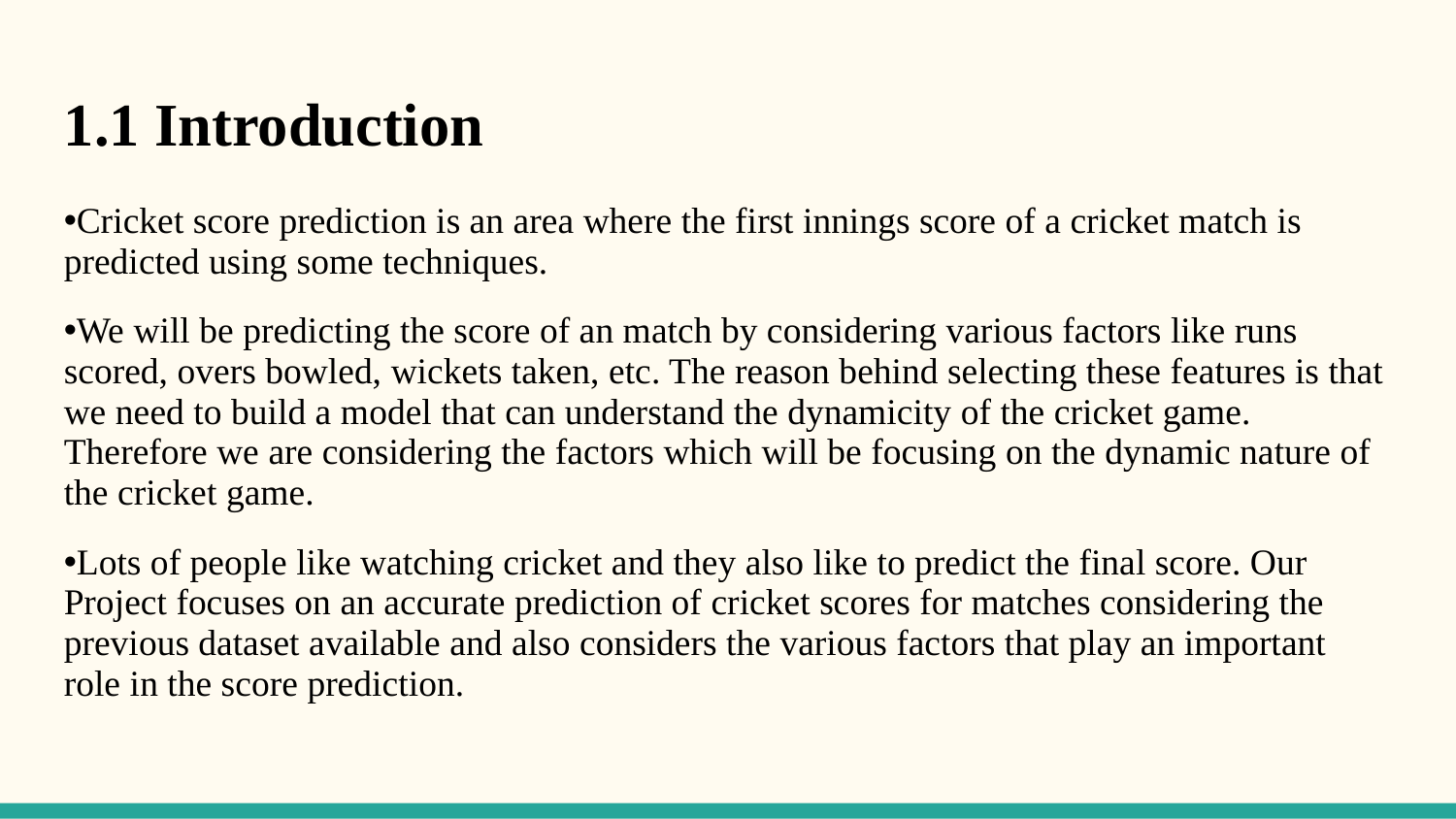

1.1 Introduction
Cricket score prediction is an area where the first innings score of a cricket match is predicted using some techniques.
We will be predicting the score of an match by considering various factors like runs scored, overs bowled, wickets taken, etc. The reason behind selecting these features is that we need to build a model that can understand the dynamicity of the cricket game. Therefore we are considering the factors which will be focusing on the dynamic nature of the cricket game.
Lots of people like watching cricket and they also like to predict the final score. Our Project focuses on an accurate prediction of cricket scores for matches considering the previous dataset available and also considers the various factors that play an important role in the score prediction.